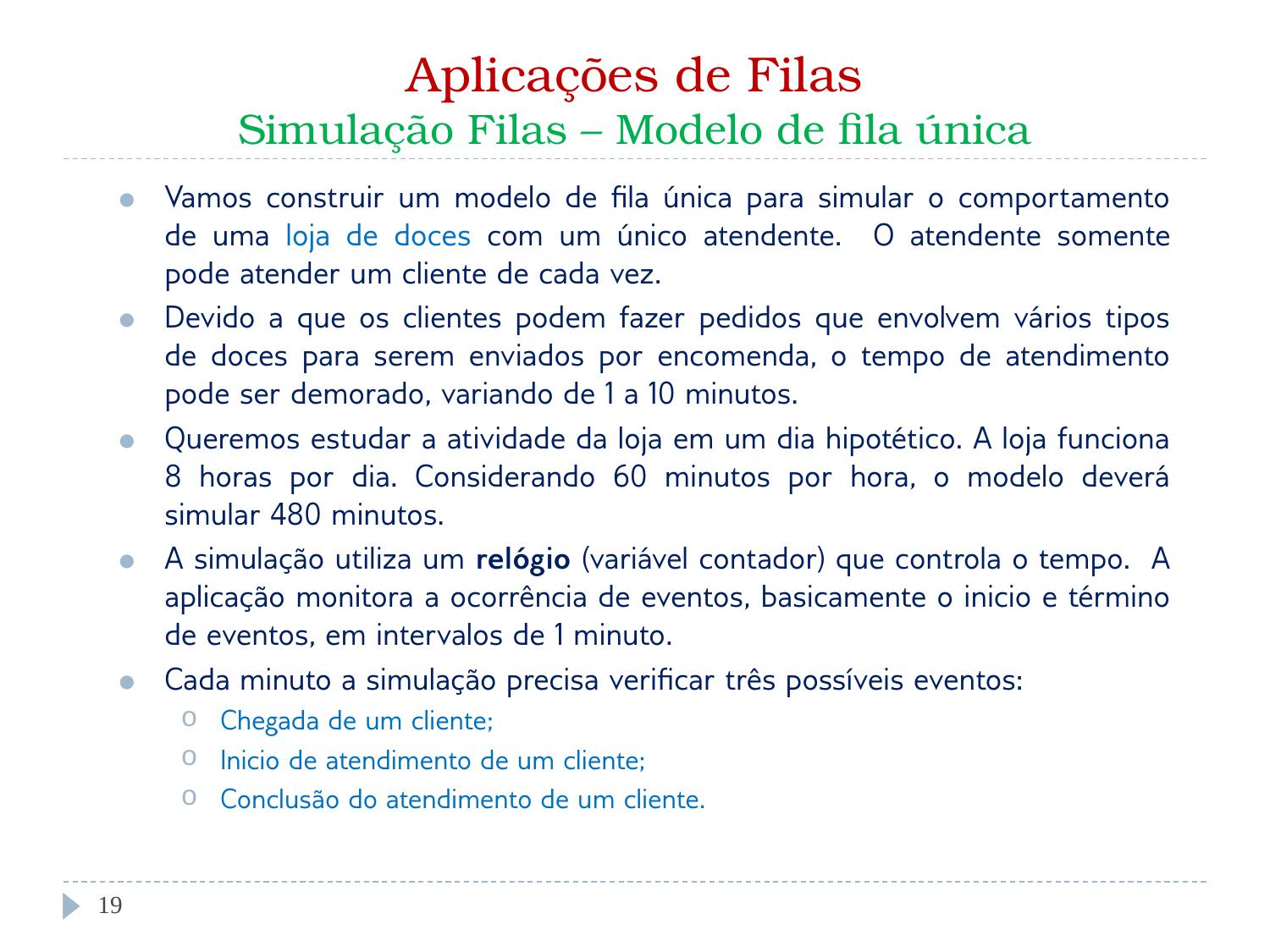

# Aplicações de Filas Simulação Filas – Modelo de fila única

Vamos construir um modelo de fila única para simular o comportamento de uma loja de doces com um único atendente.  O atendente somente pode atender um cliente de cada vez.
Devido a que os clientes podem fazer pedidos que envolvem vários tipos de doces para serem enviados por encomenda, o tempo de atendimento pode ser demorado, variando de 1 a 10 minutos.
Queremos estudar a atividade da loja em um dia hipotético. A loja funciona 8 horas por dia. Considerando 60 minutos por hora, o modelo deverá simular 480 minutos.
A simulação utiliza um relógio (variável contador) que controla o tempo.  A aplicação monitora a ocorrência de eventos, basicamente o inicio e término de eventos, em intervalos de 1 minuto.
Cada minuto a simulação precisa verificar três possíveis eventos:
Chegada de um cliente;
Inicio de atendimento de um cliente;
Conclusão do atendimento de um cliente.

19